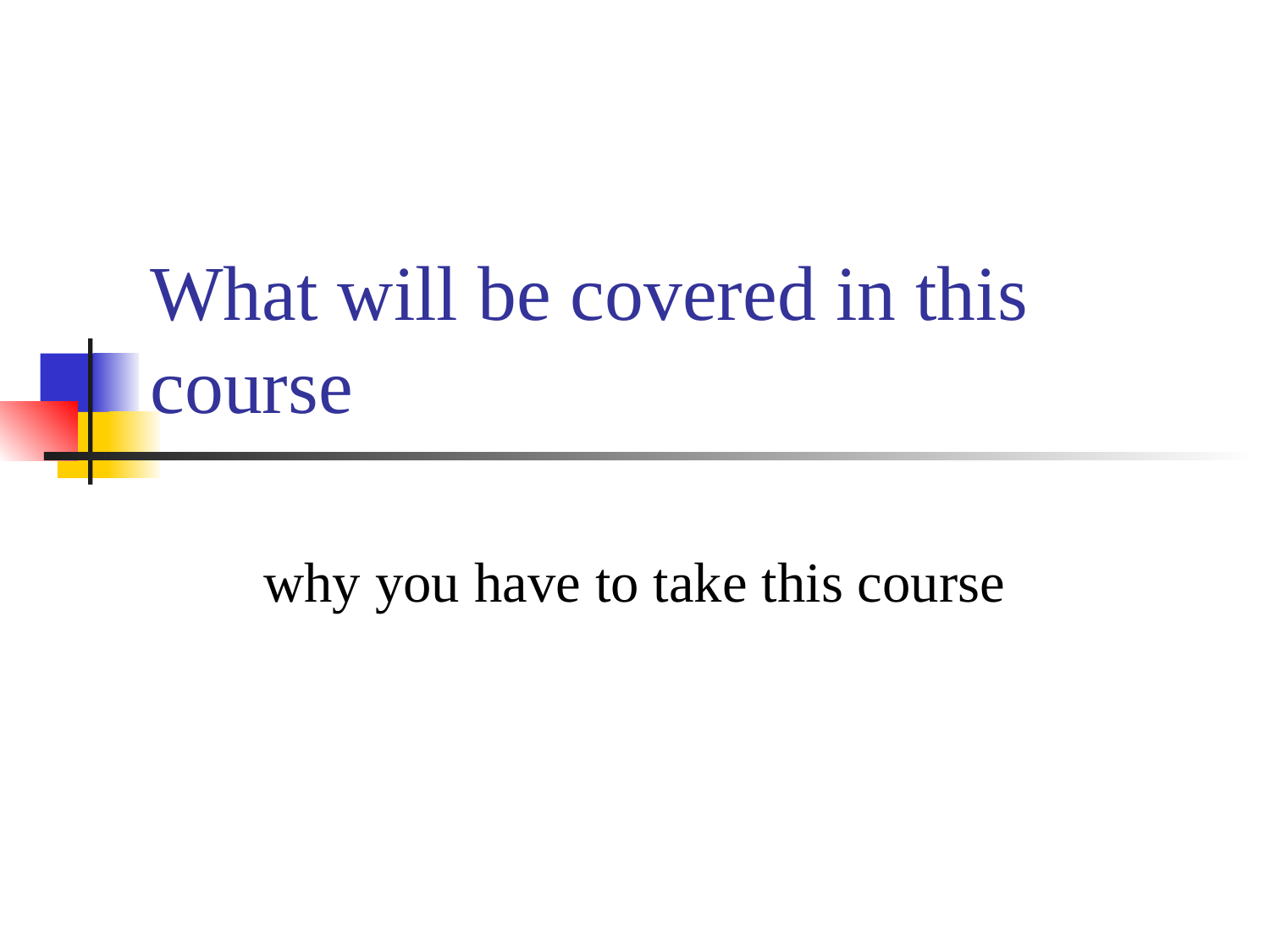

# What will be covered in this course
why you have to take this course